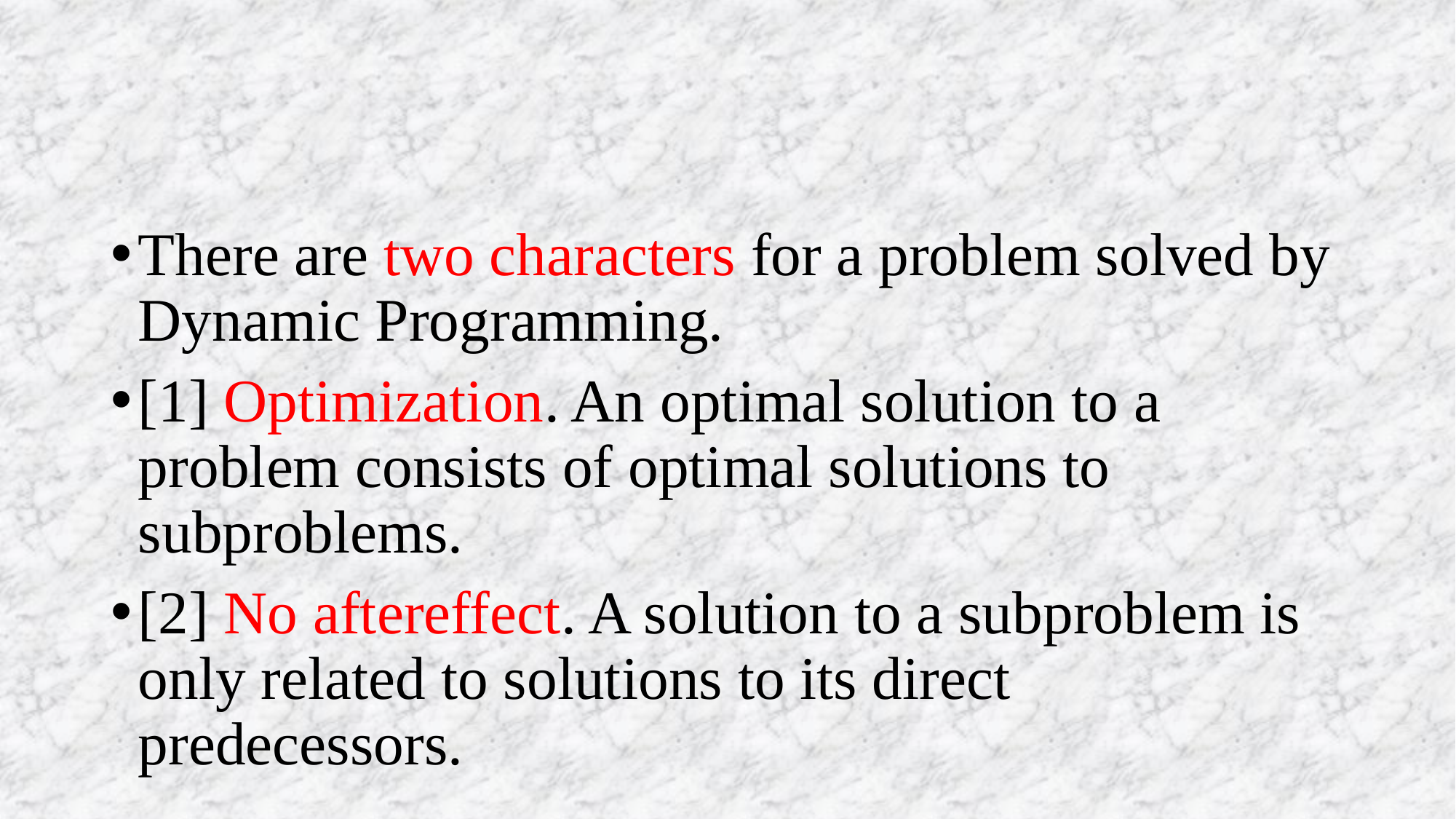

#
There are two characters for a problem solved by Dynamic Programming.
[1] Optimization. An optimal solution to a problem consists of optimal solutions to subproblems.
[2] No aftereffect. A solution to a subproblem is only related to solutions to its direct predecessors.